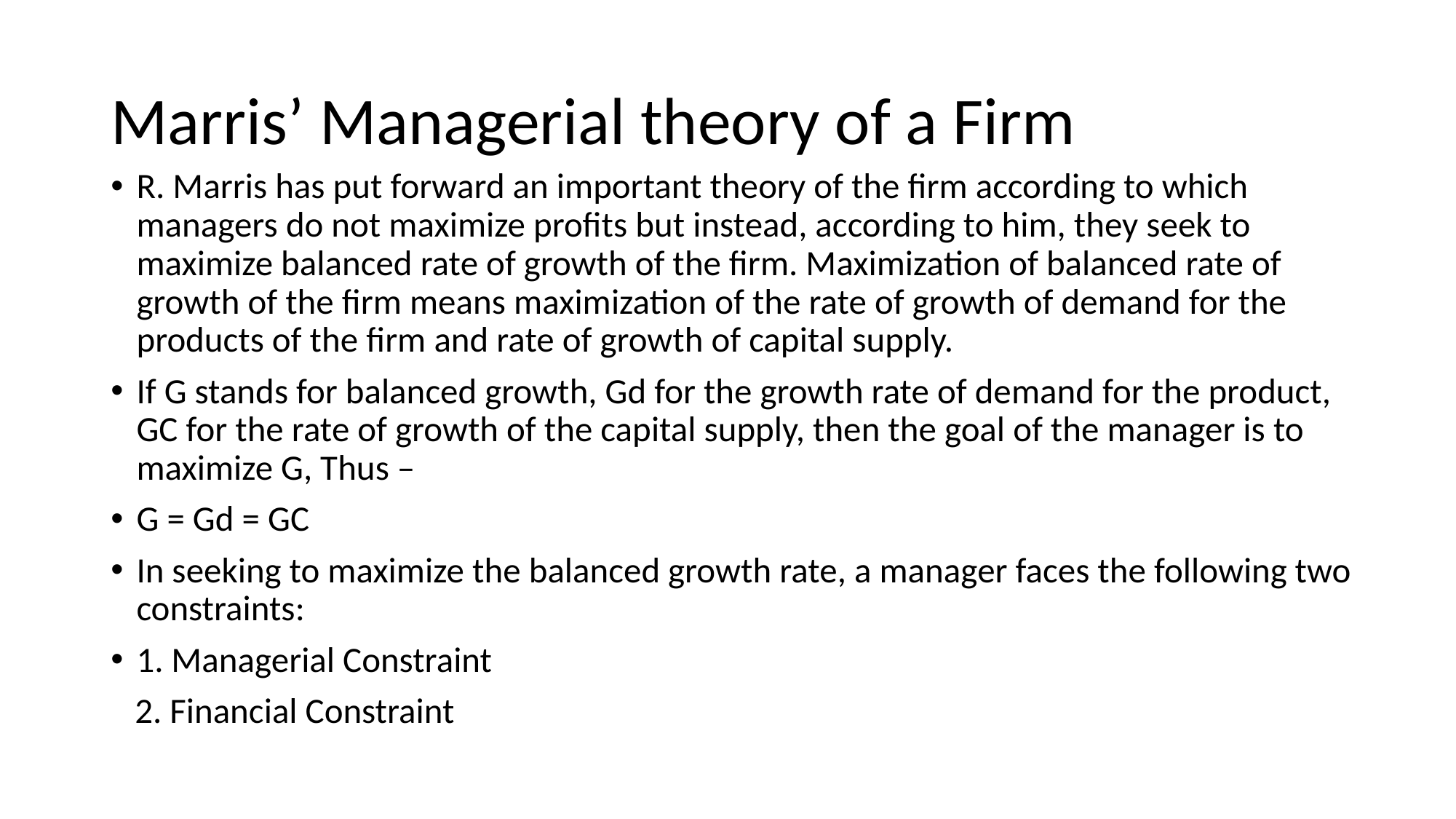

# Marris’ Managerial theory of a Firm
R. Marris has put forward an important theory of the firm according to which managers do not maximize profits but instead, according to him, they seek to maximize balanced rate of growth of the firm. Maximization of balanced rate of growth of the firm means maximization of the rate of growth of demand for the products of the firm and rate of growth of capital supply.
If G stands for balanced growth, Gd for the growth rate of demand for the product, GC for the rate of growth of the capital supply, then the goal of the manager is to maximize G, Thus –
G = Gd = GC
In seeking to maximize the balanced growth rate, a manager faces the following two constraints:
1. Managerial Constraint
   2. Financial Constraint